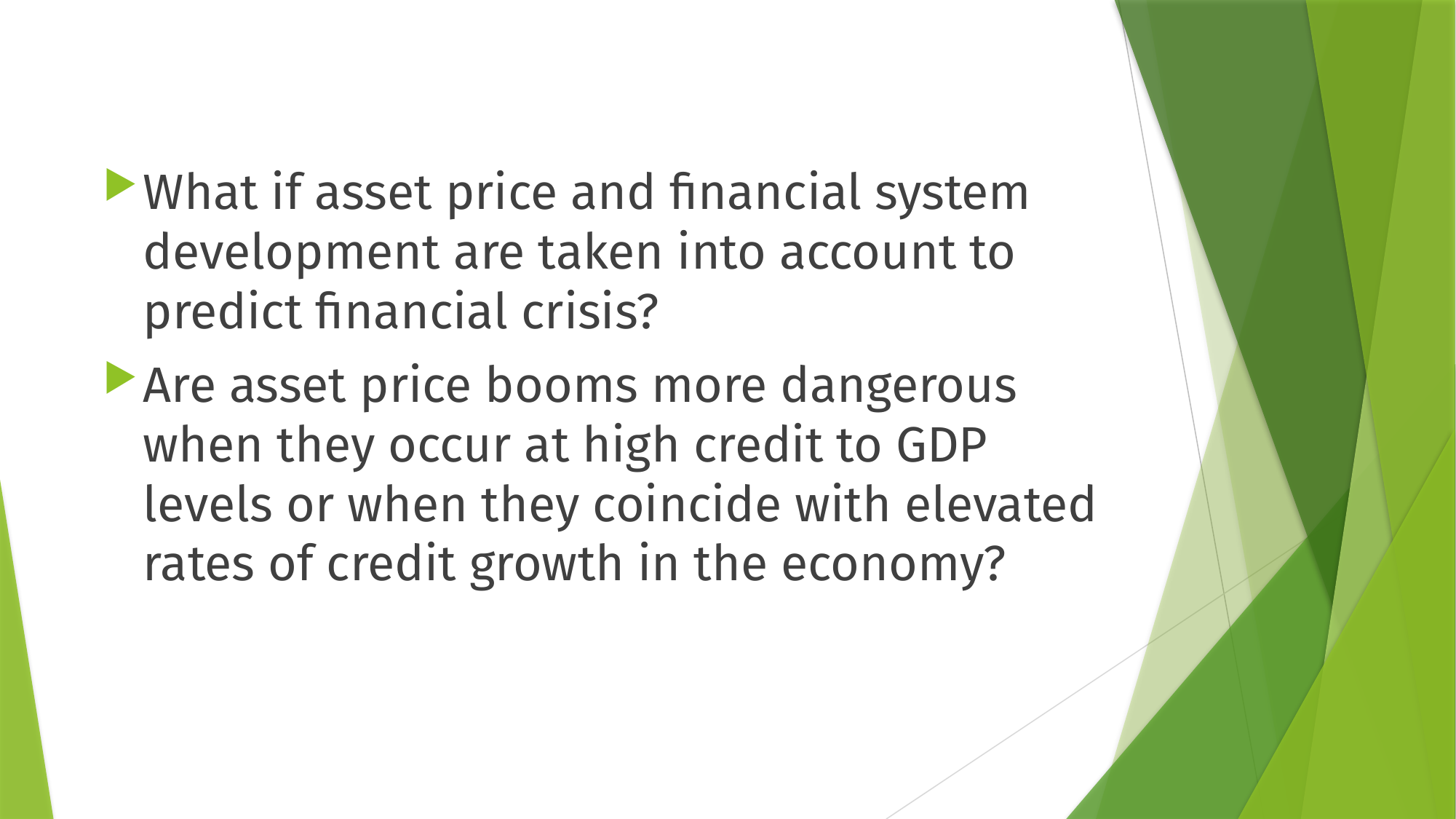

What if asset price and financial system development are taken into account to predict financial crisis?
Are asset price booms more dangerous when they occur at high credit to GDP levels or when they coincide with elevated rates of credit growth in the economy?